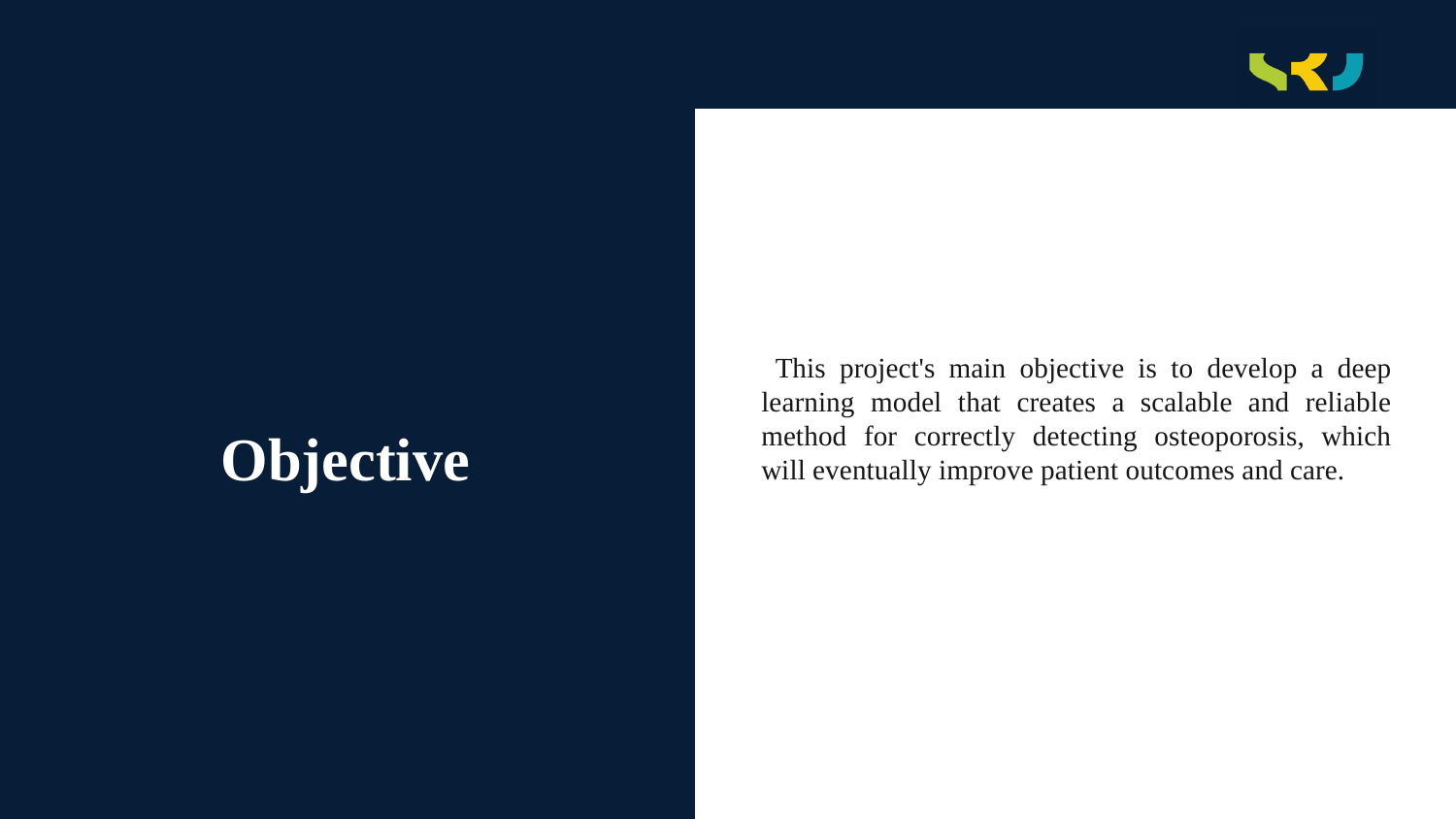

This project's main objective is to develop a deep learning model that creates a scalable and reliable method for correctly detecting osteoporosis, which will eventually improve patient outcomes and care.
# Objective